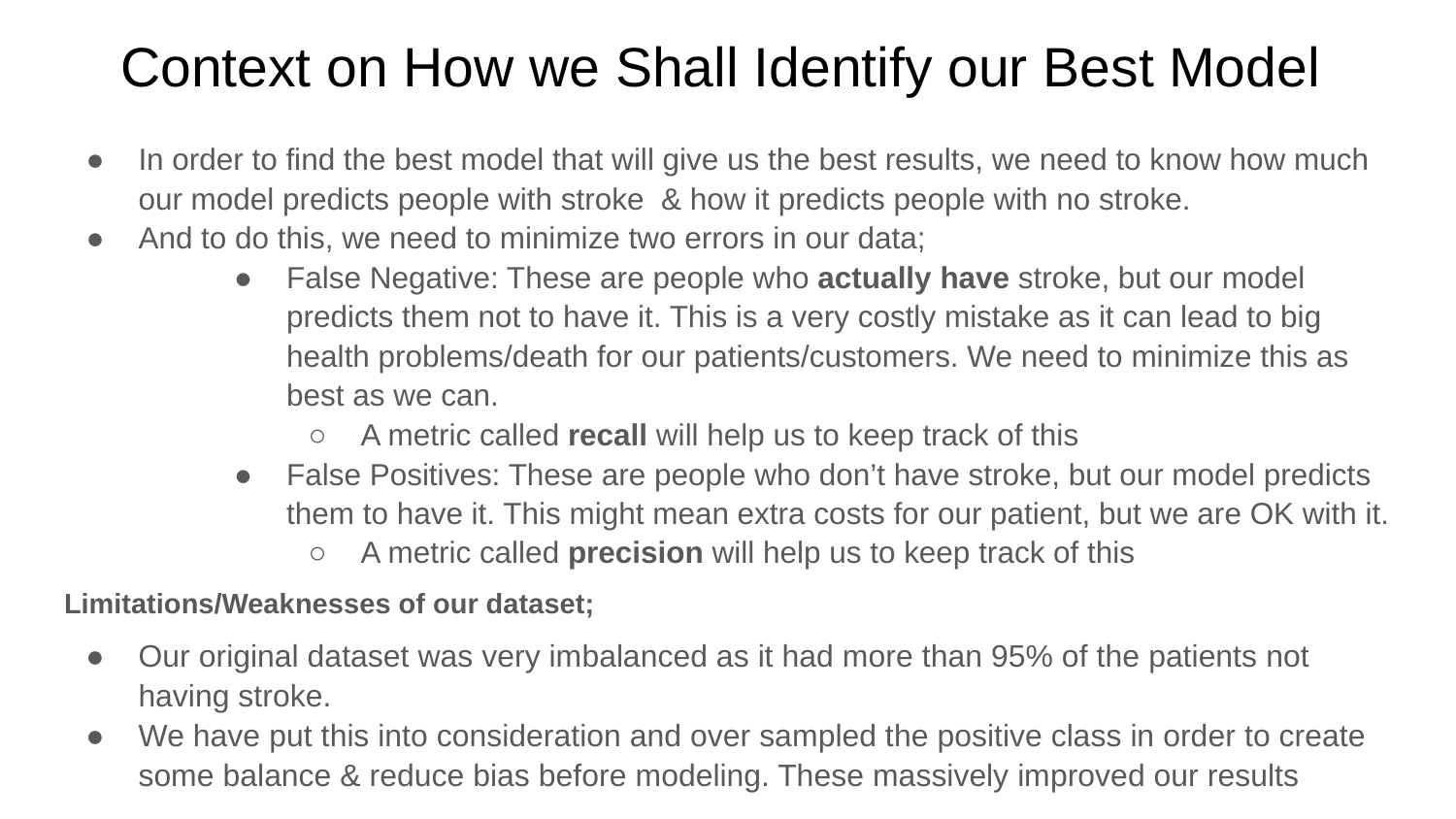

# Context on How we Shall Identify our Best Model
In order to find the best model that will give us the best results, we need to know how much our model predicts people with stroke  & how it predicts people with no stroke.
And to do this, we need to minimize two errors in our data;
False Negative: These are people who actually have stroke, but our model predicts them not to have it. This is a very costly mistake as it can lead to big health problems/death for our patients/customers. We need to minimize this as best as we can.
A metric called recall will help us to keep track of this
False Positives: These are people who don’t have stroke, but our model predicts them to have it. This might mean extra costs for our patient, but we are OK with it.
A metric called precision will help us to keep track of this
Limitations/Weaknesses of our dataset;
Our original dataset was very imbalanced as it had more than 95% of the patients not having stroke.
We have put this into consideration and over sampled the positive class in order to create some balance & reduce bias before modeling. These massively improved our results